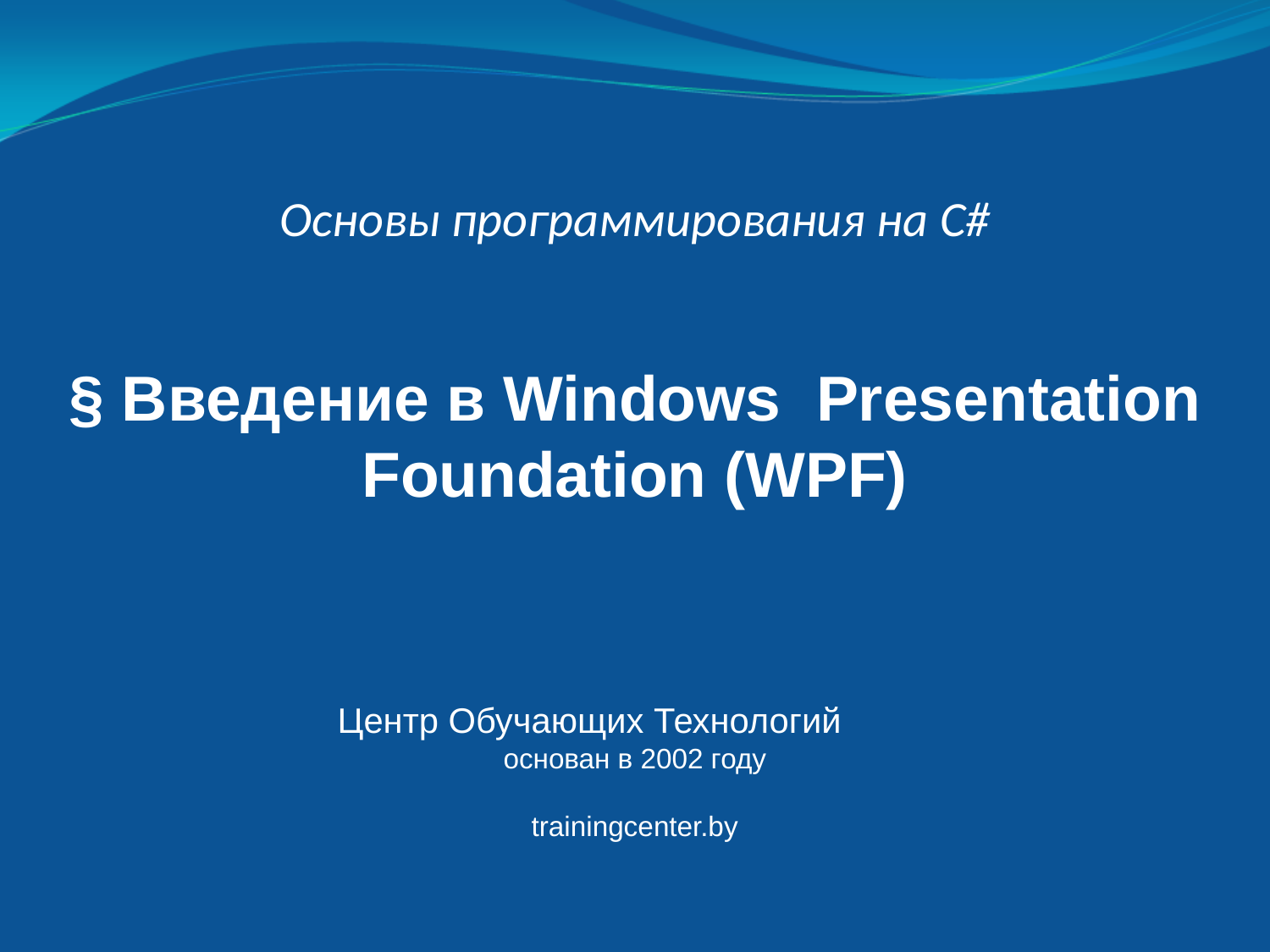

Основы программирования на C#
§ Введение в Windows  Presentation Foundation (WPF)
Центр Обучающих Технологий
основан в 2002 году

trainingcenter.by